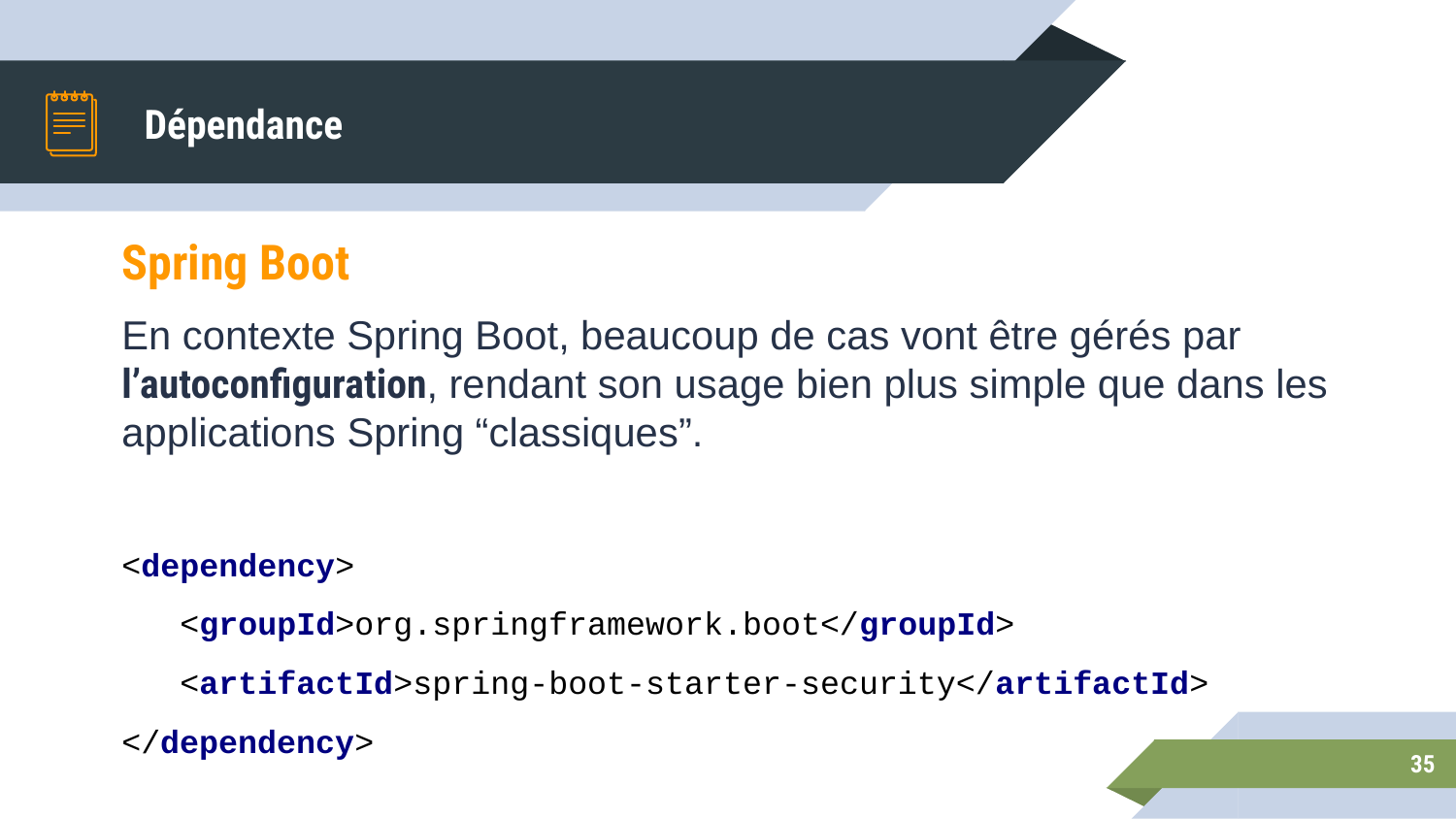

# Dépendance

Spring Boot
En contexte Spring Boot, beaucoup de cas vont être gérés par l’autoconfiguration, rendant son usage bien plus simple que dans les applications Spring “classiques”.

<dependency>
   <groupId>org.springframework.boot</groupId>
   <artifactId>spring-boot-starter-security</artifactId>
</dependency>

35